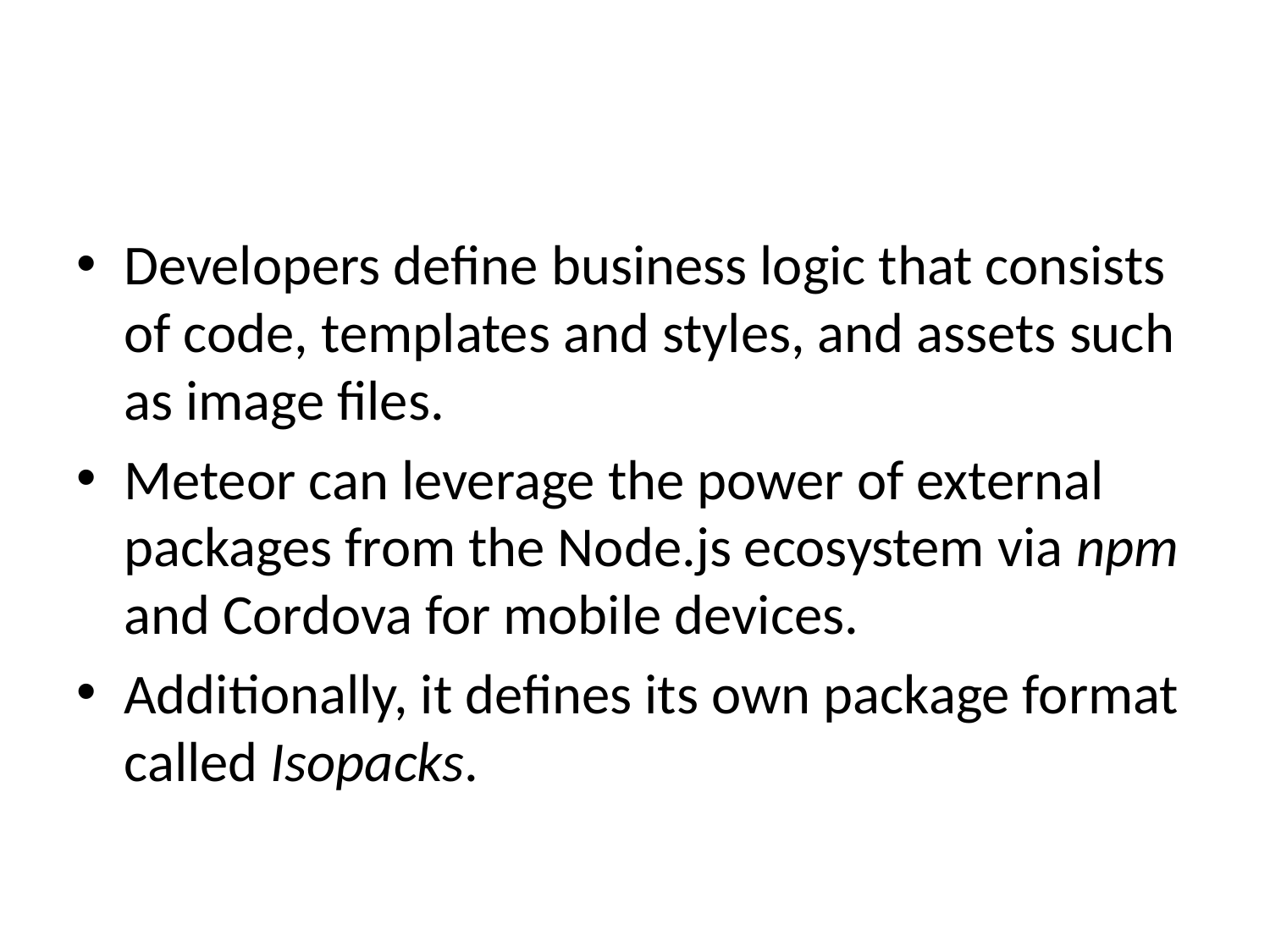

#
Developers define business logic that consists of code, templates and styles, and assets such as image files.
Meteor can leverage the power of external packages from the Node.js ecosystem via npm and Cordova for mobile devices.
Additionally, it defines its own package format called Isopacks.